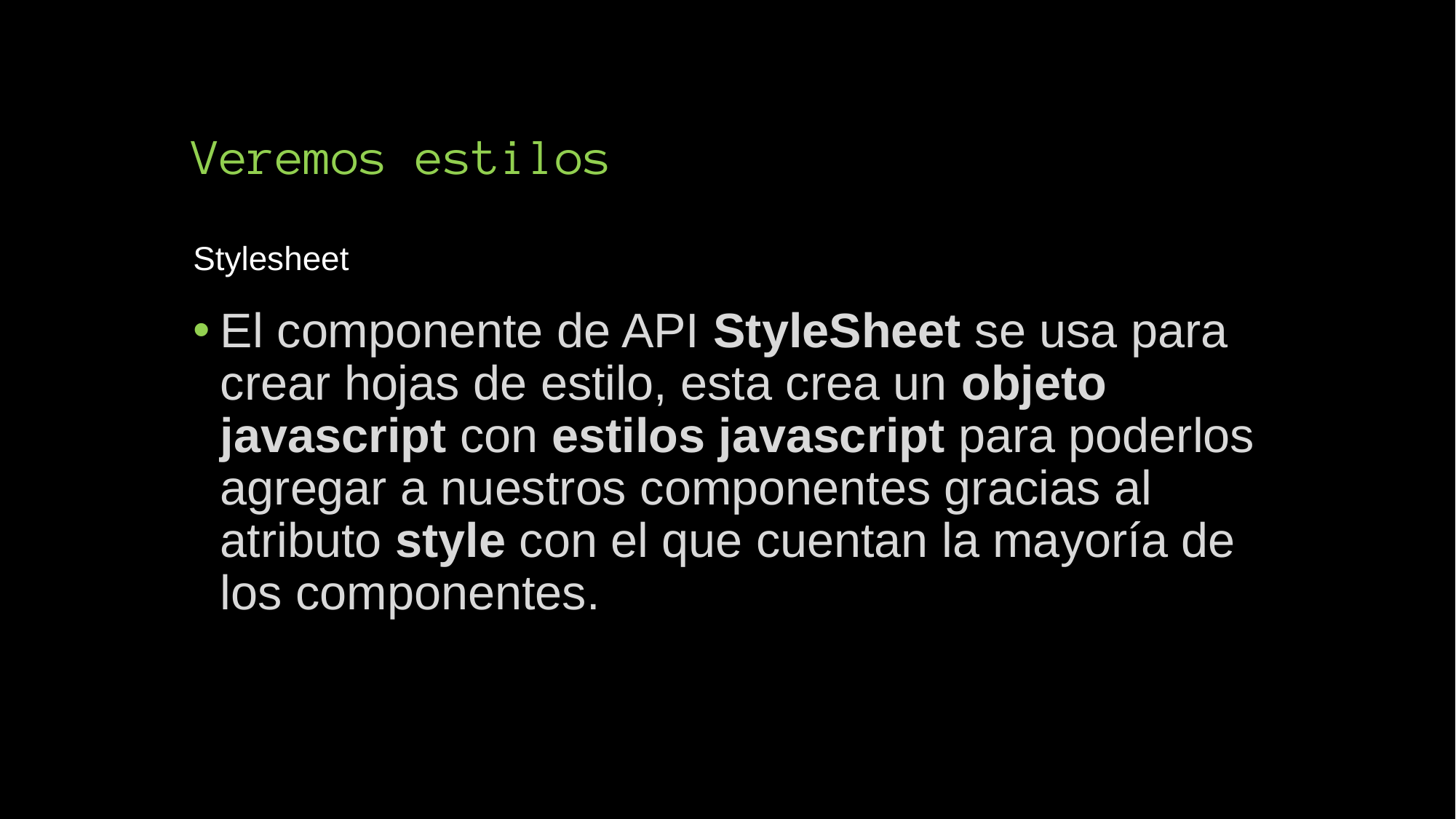

# Veremos estilos
Stylesheet
El componente de API StyleSheet se usa para crear hojas de estilo, esta crea un objeto javascript con estilos javascript para poderlos agregar a nuestros componentes gracias al atributo style con el que cuentan la mayoría de los componentes.